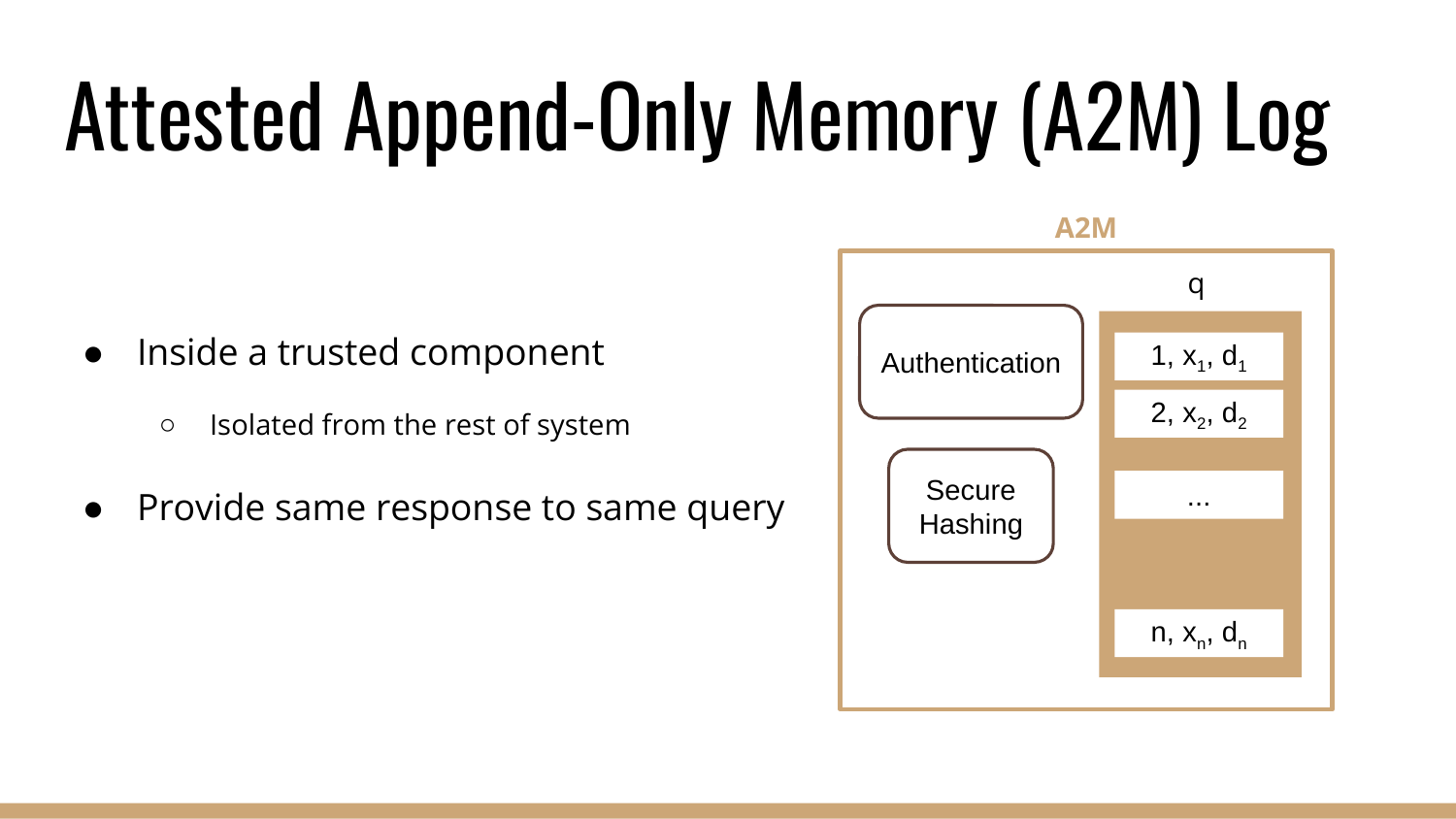

# Attested Append-Only Memory (A2M) Log

Inside a trusted component
Isolated from the rest of system
Provide same response to same query

A2M

q

1, x1, d1
2, x2, d2
...
n, xn, dn
Authentication
Secure Hashing